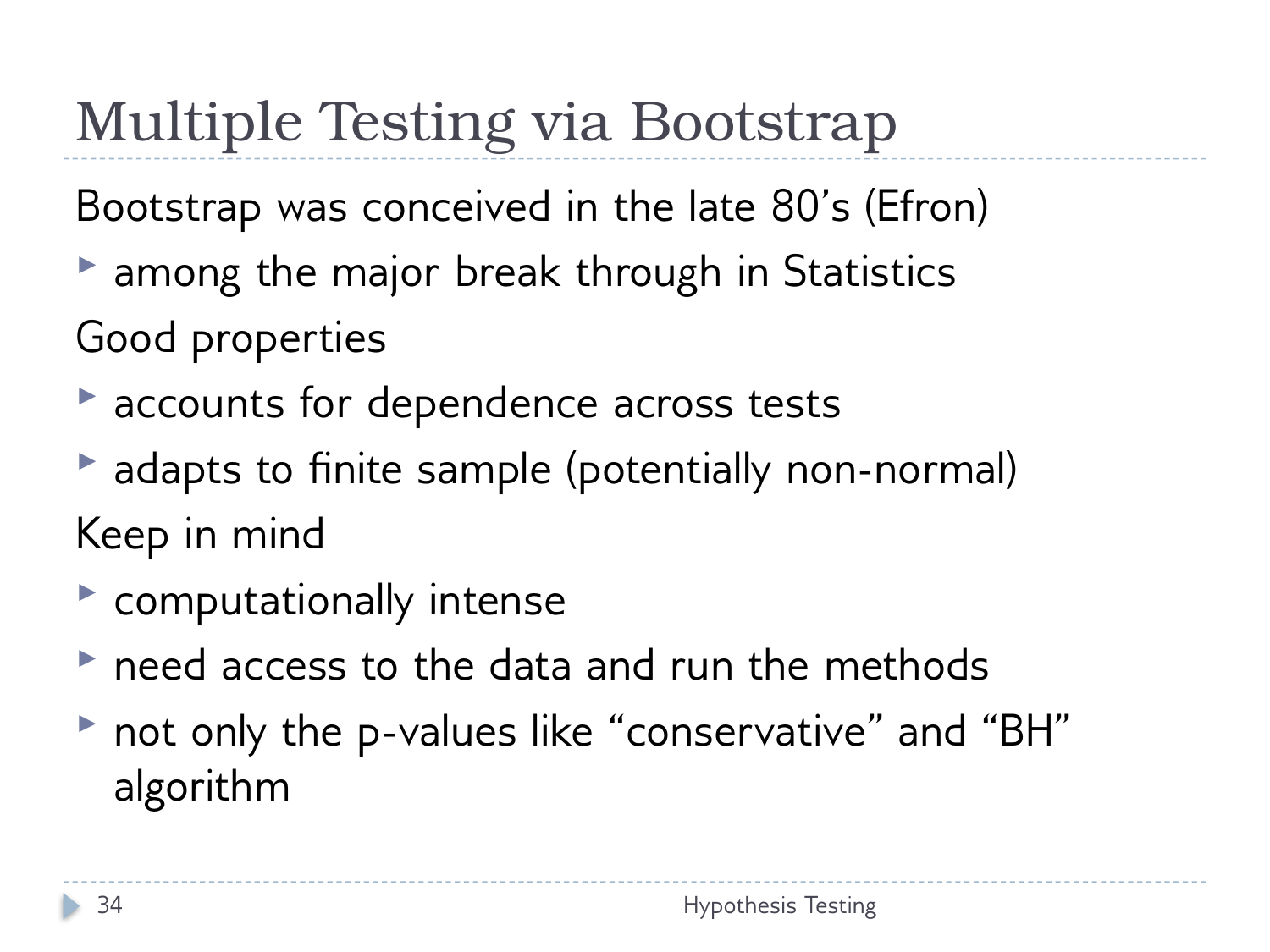

# Multiple Testing via Bootstrap
Bootstrap was conceived in the late 80’s (Efron)
among the major break through in Statistics
Good properties
accounts for dependence across tests
adapts to finite sample (potentially non-normal)
Keep in mind
computationally intense
need access to the data and run the methods
not only the p-values like “conservative” and “BH” algorithm
34
Hypothesis Testing